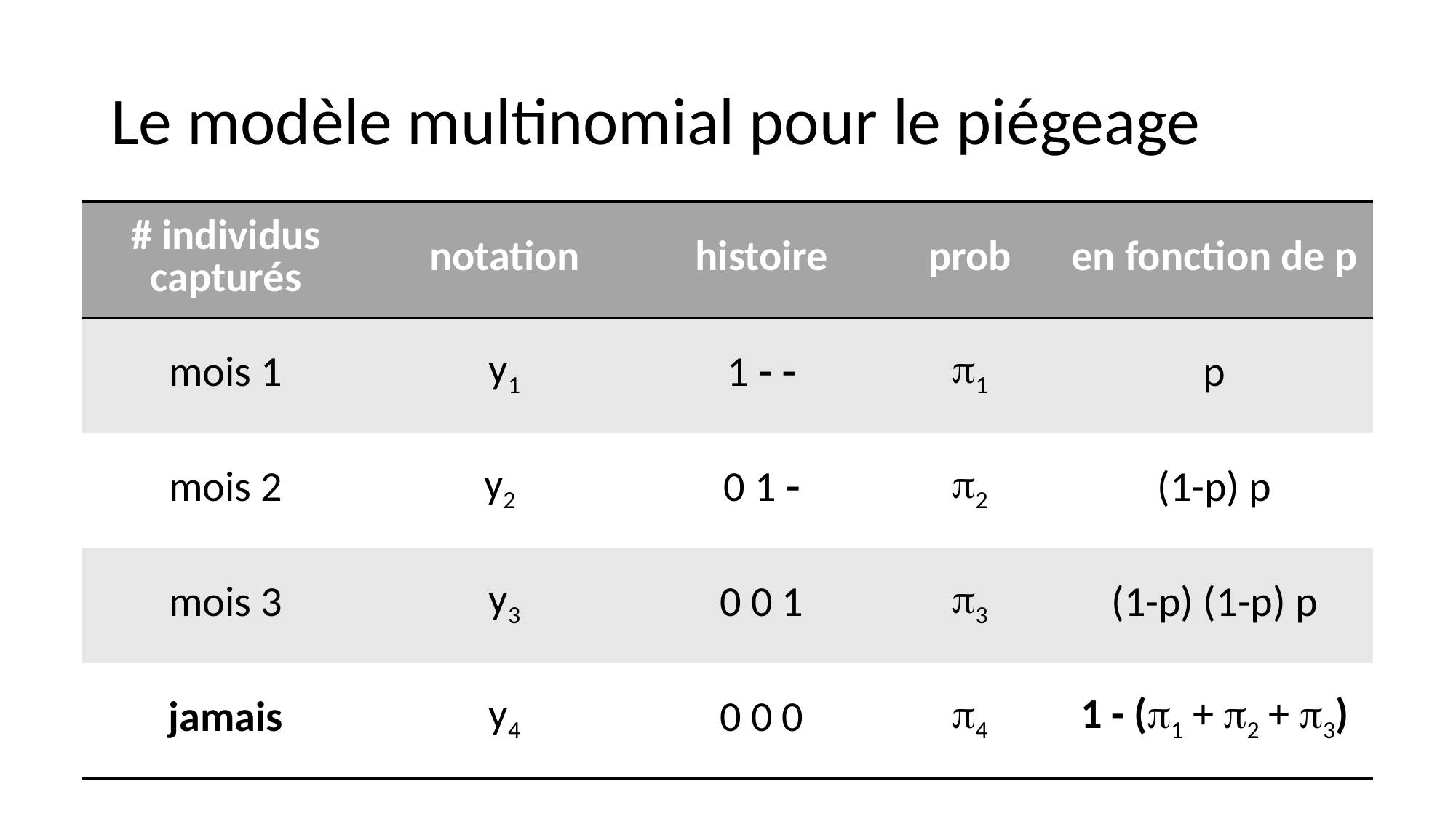

# Le modèle multinomial pour le piégeage
| # individus capturés | notation | histoire | prob | en fonction de p |
| --- | --- | --- | --- | --- |
| mois 1 | y1 | 1 − − | π1 | p |
| mois 2 | y2 | 0 1 − | π2 | (1-p) p |
| mois 3 | y3 | 0 0 1 | π3 | (1-p) (1-p) p |
| jamais | y4 | 0 0 0 | π4 | 1 - (π1 + π2 + π3) |
|  |  |  |  |
| --- | --- | --- | --- |
|  |  |  |  |